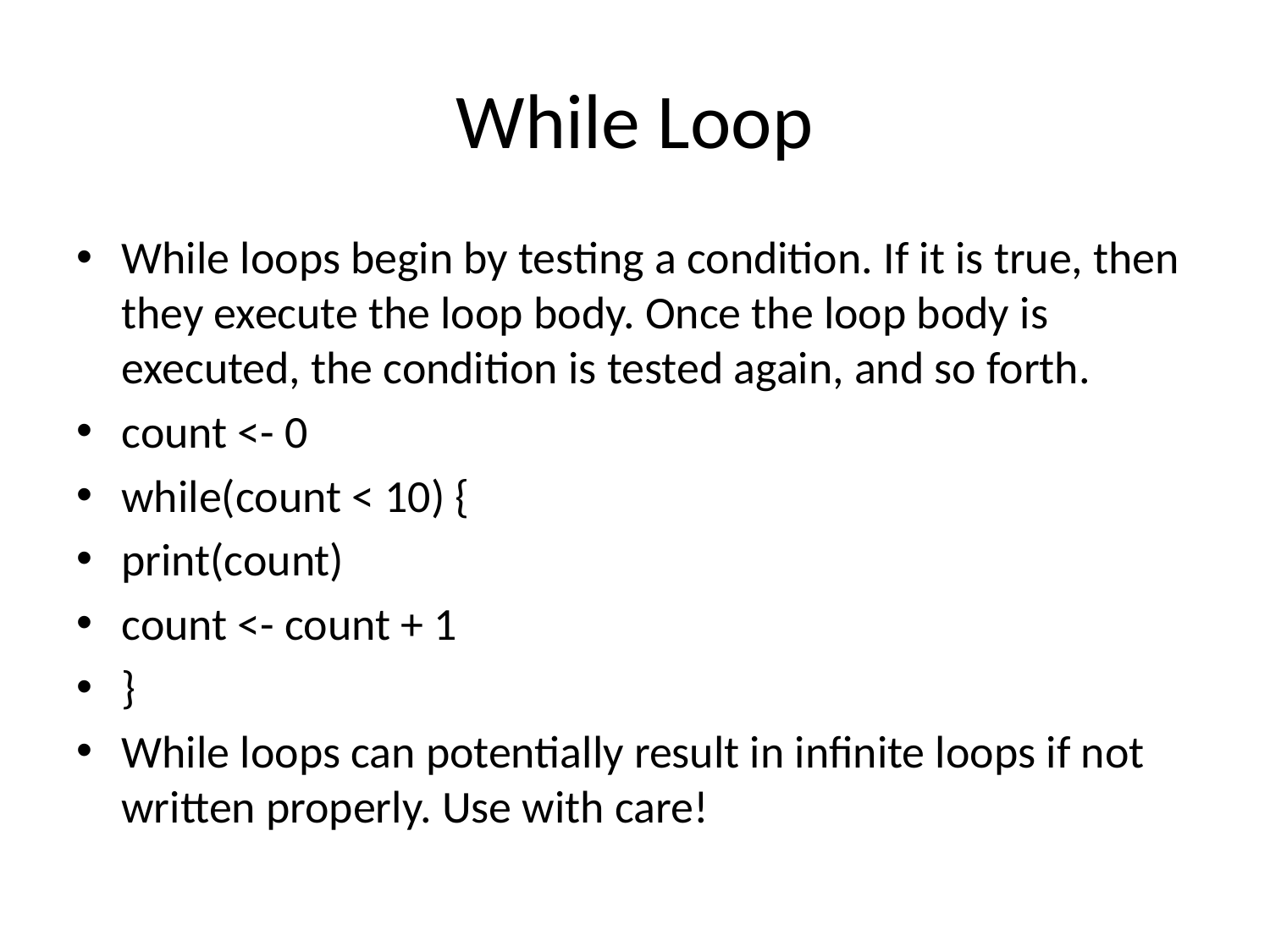

# While Loop
While loops begin by testing a condition. If it is true, then they execute the loop body. Once the loop body is executed, the condition is tested again, and so forth.
count <- 0
while(count < 10) {
print(count)
count <- count + 1
}
While loops can potentially result in inﬁnite loops if not written properly. Use with care!